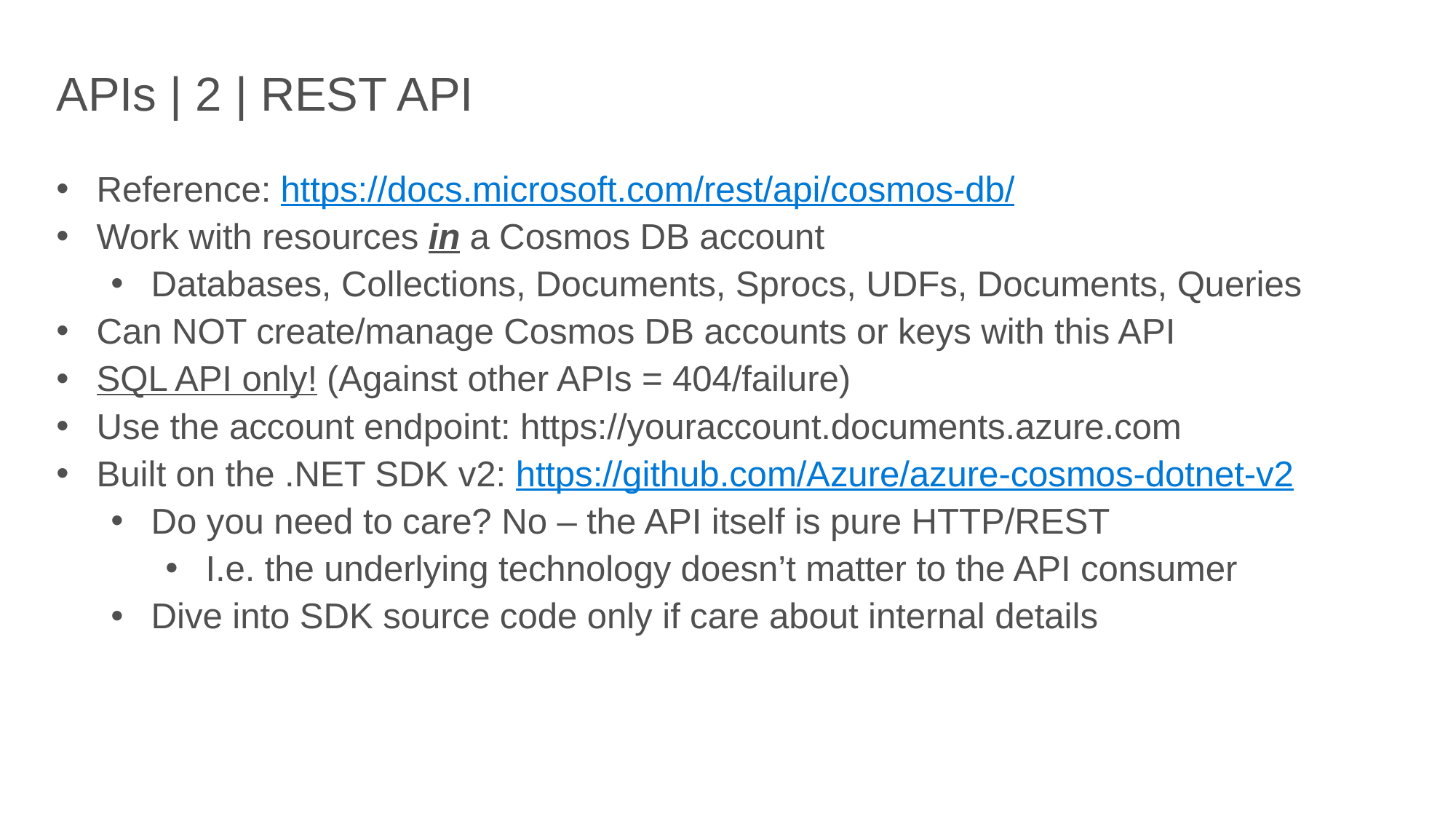

APIs | 2 | REST API
Reference: https://docs.microsoft.com/rest/api/cosmos-db/
Work with resources in a Cosmos DB account
Databases, Collections, Documents, Sprocs, UDFs, Documents, Queries
Can NOT create/manage Cosmos DB accounts or keys with this API
SQL API only! (Against other APIs = 404/failure)
Use the account endpoint: https://youraccount.documents.azure.com
Built on the .NET SDK v2: https://github.com/Azure/azure-cosmos-dotnet-v2
Do you need to care? No – the API itself is pure HTTP/REST
I.e. the underlying technology doesn’t matter to the API consumer
Dive into SDK source code only if care about internal details